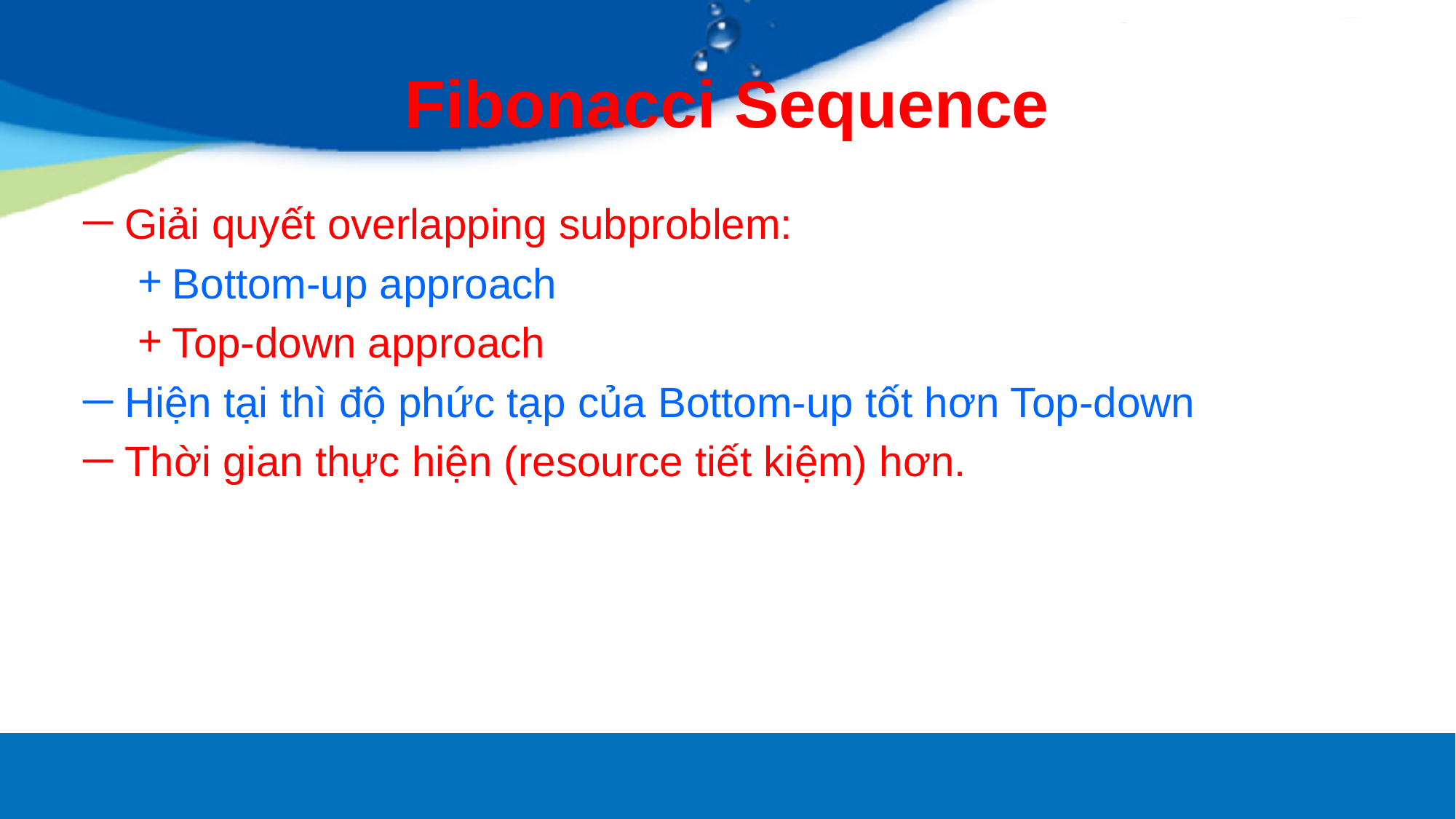

# Fibonacci Sequence
Giải quyết overlapping subproblem:
Bottom-up approach
Top-down approach
Hiện tại thì độ phức tạp của Bottom-up tốt hơn Top-down
Thời gian thực hiện (resource tiết kiệm) hơn.